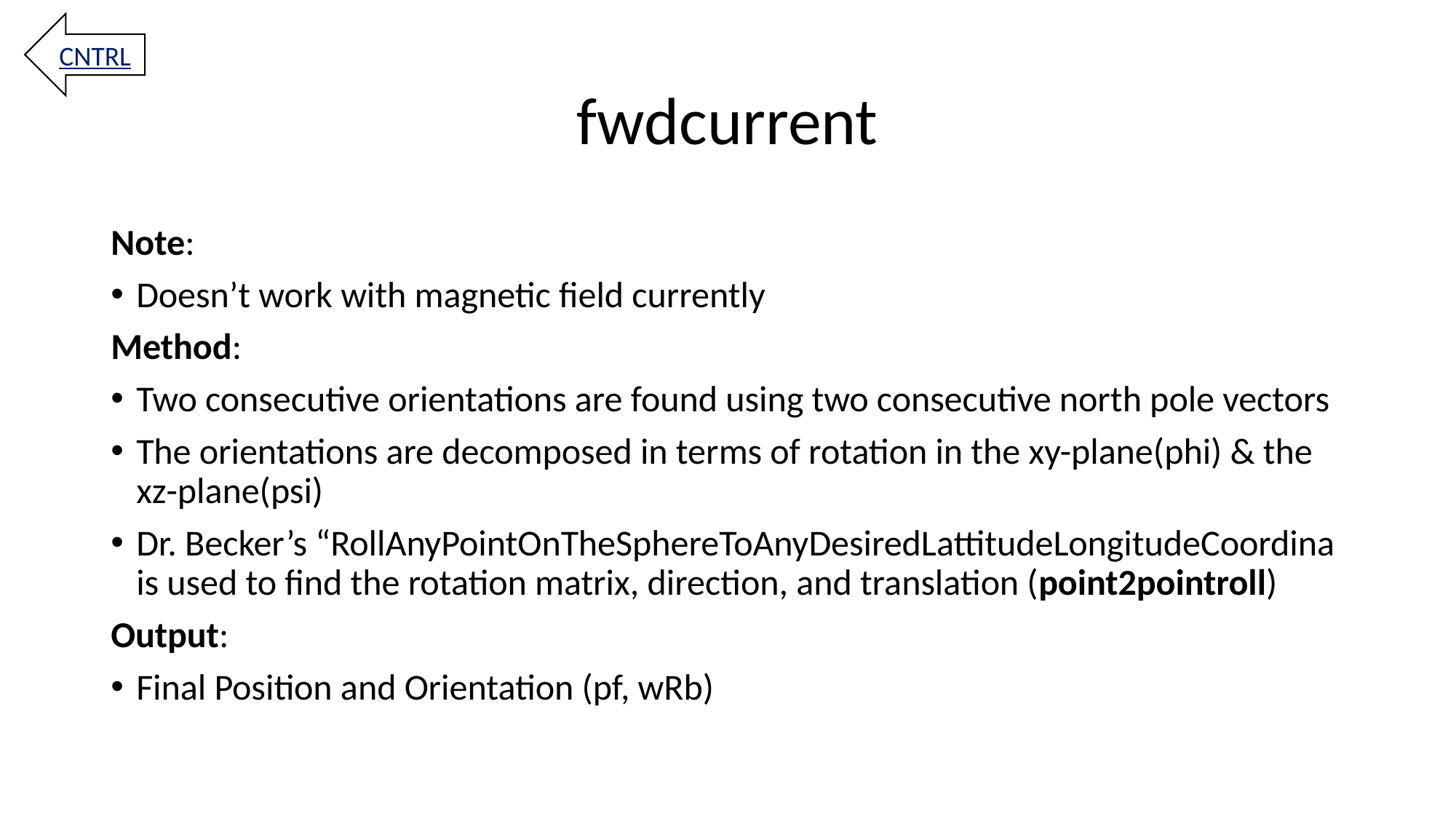

CNTRL
# fwdcurrent
Note:
Doesn’t work with magnetic field currently
Method:
Two consecutive orientations are found using two consecutive north pole vectors
The orientations are decomposed in terms of rotation in the xy-plane(phi) & the xz-plane(psi)
Dr. Becker’s “RollAnyPointOnTheSphereToAnyDesiredLattitudeLongitudeCoordina is used to find the rotation matrix, direction, and translation (point2pointroll)
Output:
Final Position and Orientation (pf, wRb)